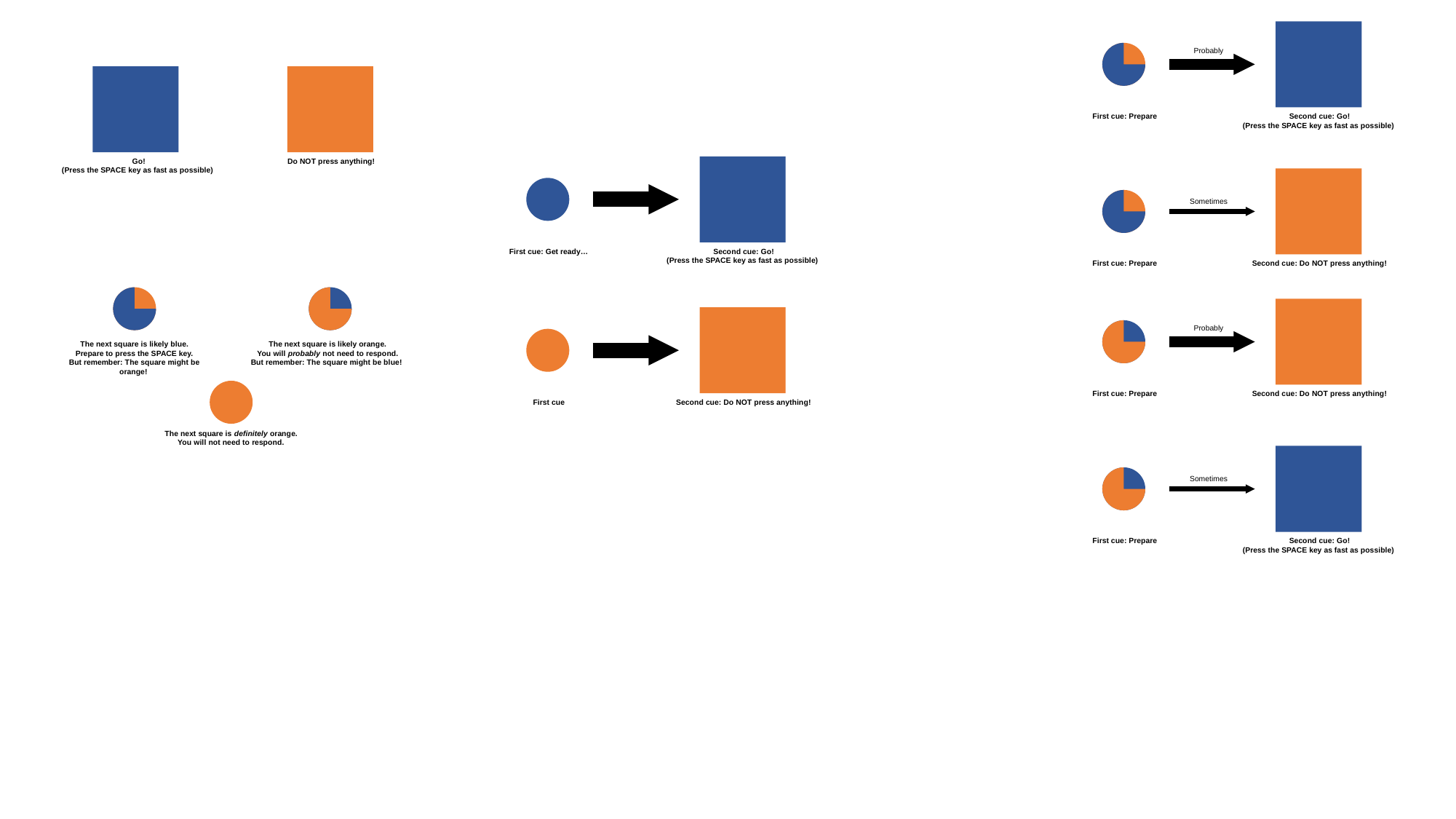

Probably

 First cue: Prepare
 Second cue: Go!
(Press the SPACE key as fast as possible)

 First cue: Get ready…
 Second cue: Go!
(Press the SPACE key as fast as possible)
 Go!
(Press the SPACE key as fast as possible)
 Do NOT press anything!

Sometimes
 First cue: Prepare
 Second cue: Do NOT press anything!

The next square is likely blue.
Prepare to press the SPACE key.
But remember: The square might be orange!
The next square is likely orange.
You will probably not need to respond.
But remember: The square might be blue!

The next square is definitely orange.
You will not need to respond.

 First cue
 Second cue: Do NOT press anything!

Probably

 First cue: Prepare
 Second cue: Do NOT press anything!

Sometimes
 First cue: Prepare
 Second cue: Go!
(Press the SPACE key as fast as possible)